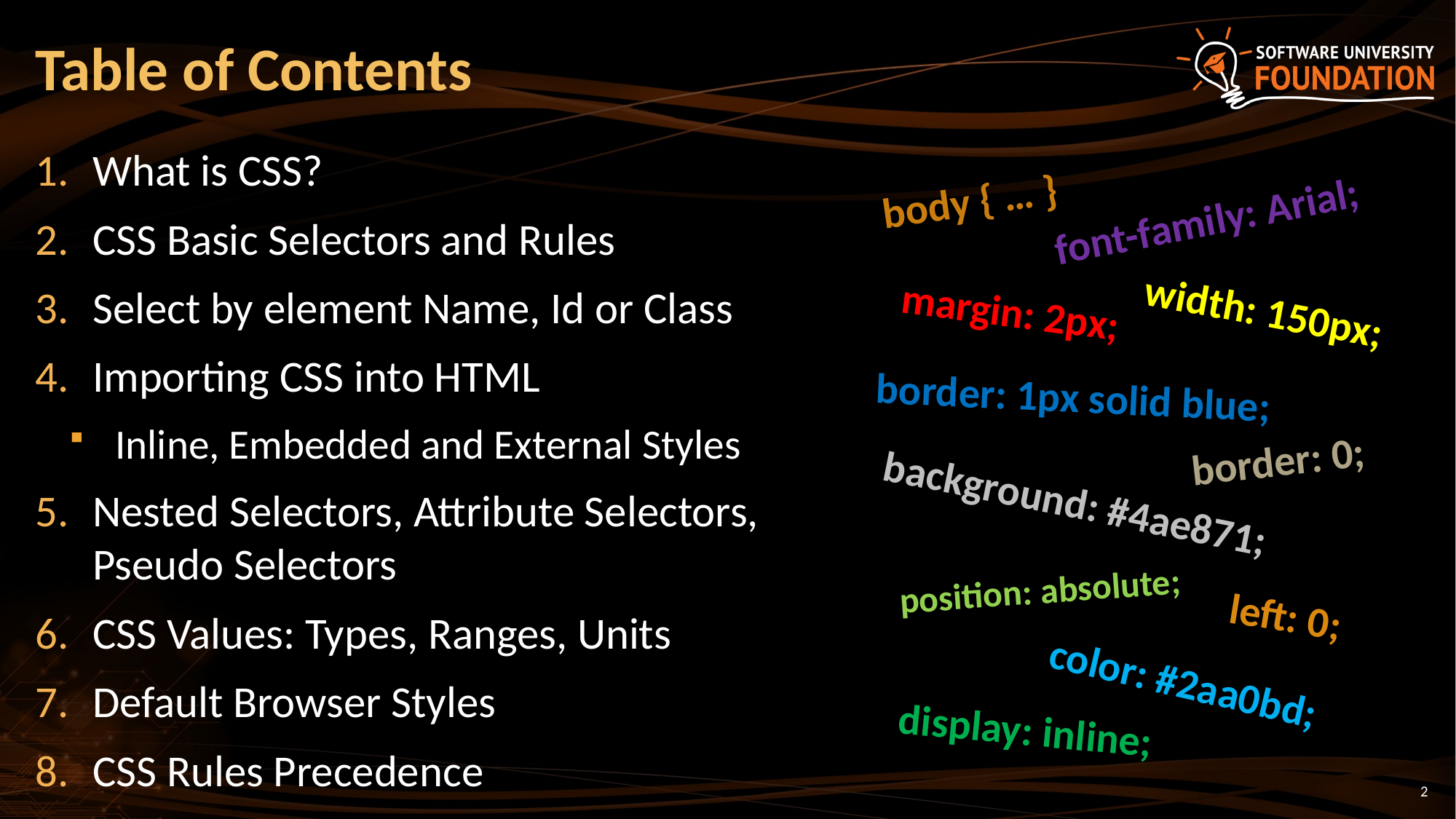

# Table of Contents
What is CSS?
CSS Basic Selectors and Rules
Select by element Name, Id or Class
Importing CSS into HTML
Inline, Embedded and External Styles
Nested Selectors, Attribute Selectors,
Pseudo Selectors
CSS Values: Types, Ranges, Units
Default Browser Styles
CSS Rules Precedence
body { … }
font-family: Arial;
width: 150px;
margin: 2px;
border: 1px solid blue;
border: 0;
background: #4ae871;
position: absolute;
left: 0;
color: #2aa0bd;
display: inline;
2